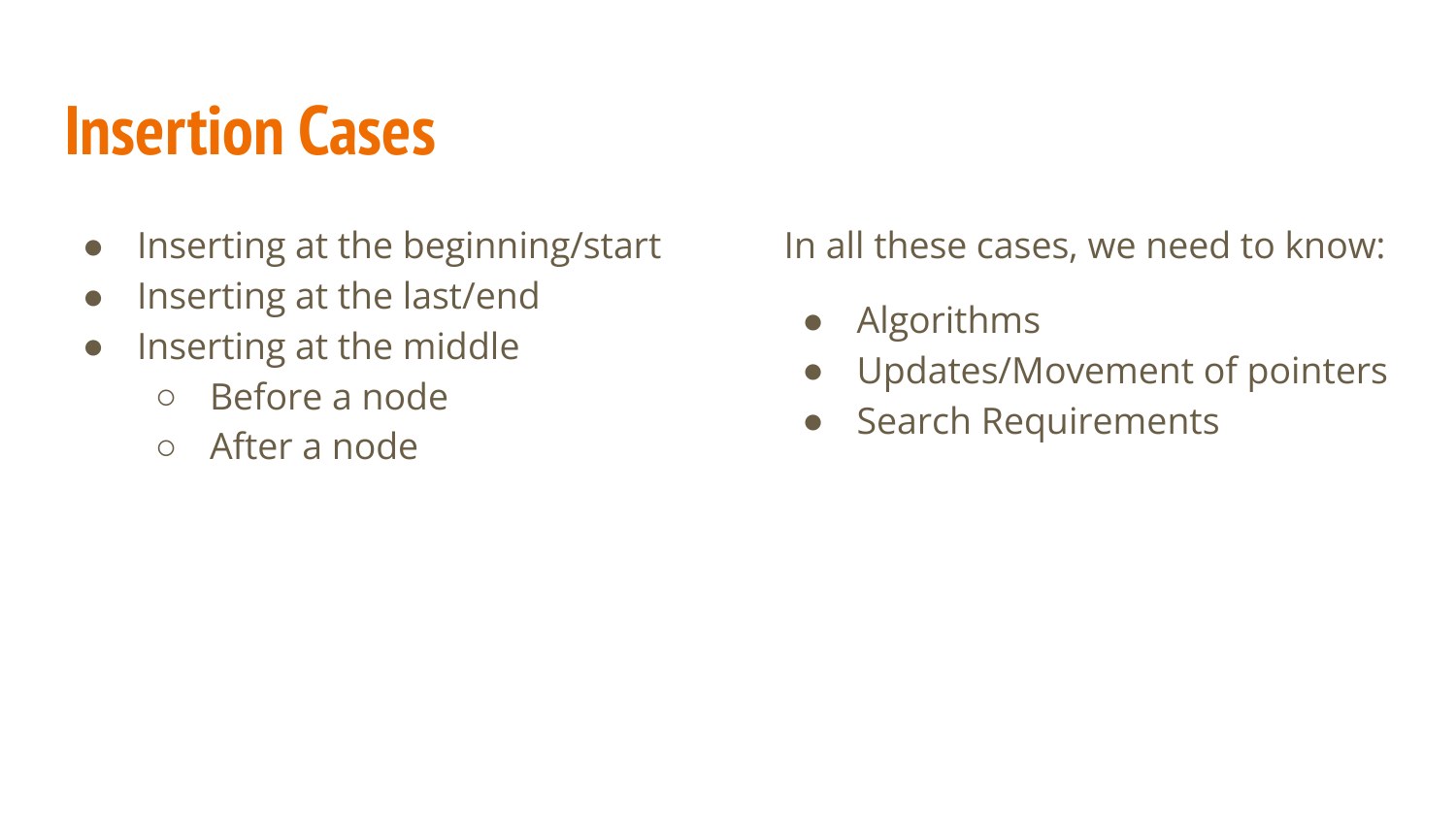

# Insertion Cases
Inserting at the beginning/start
Inserting at the last/end
Inserting at the middle
Before a node
After a node
In all these cases, we need to know:
Algorithms
Updates/Movement of pointers
Search Requirements